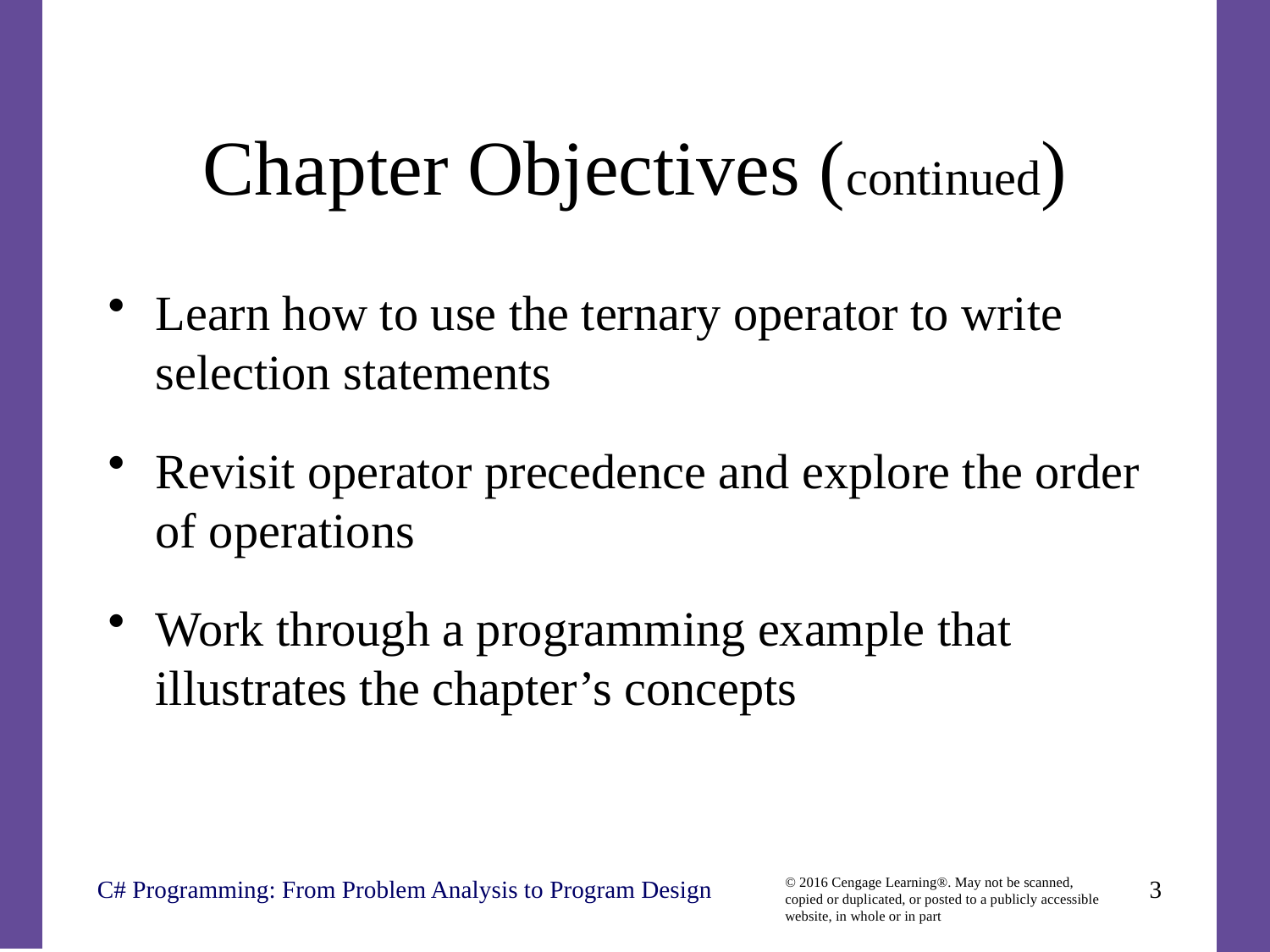

# Chapter Objectives (continued)
Learn how to use the ternary operator to write selection statements
Revisit operator precedence and explore the order of operations
Work through a programming example that illustrates the chapter’s concepts
C# Programming: From Problem Analysis to Program Design

3